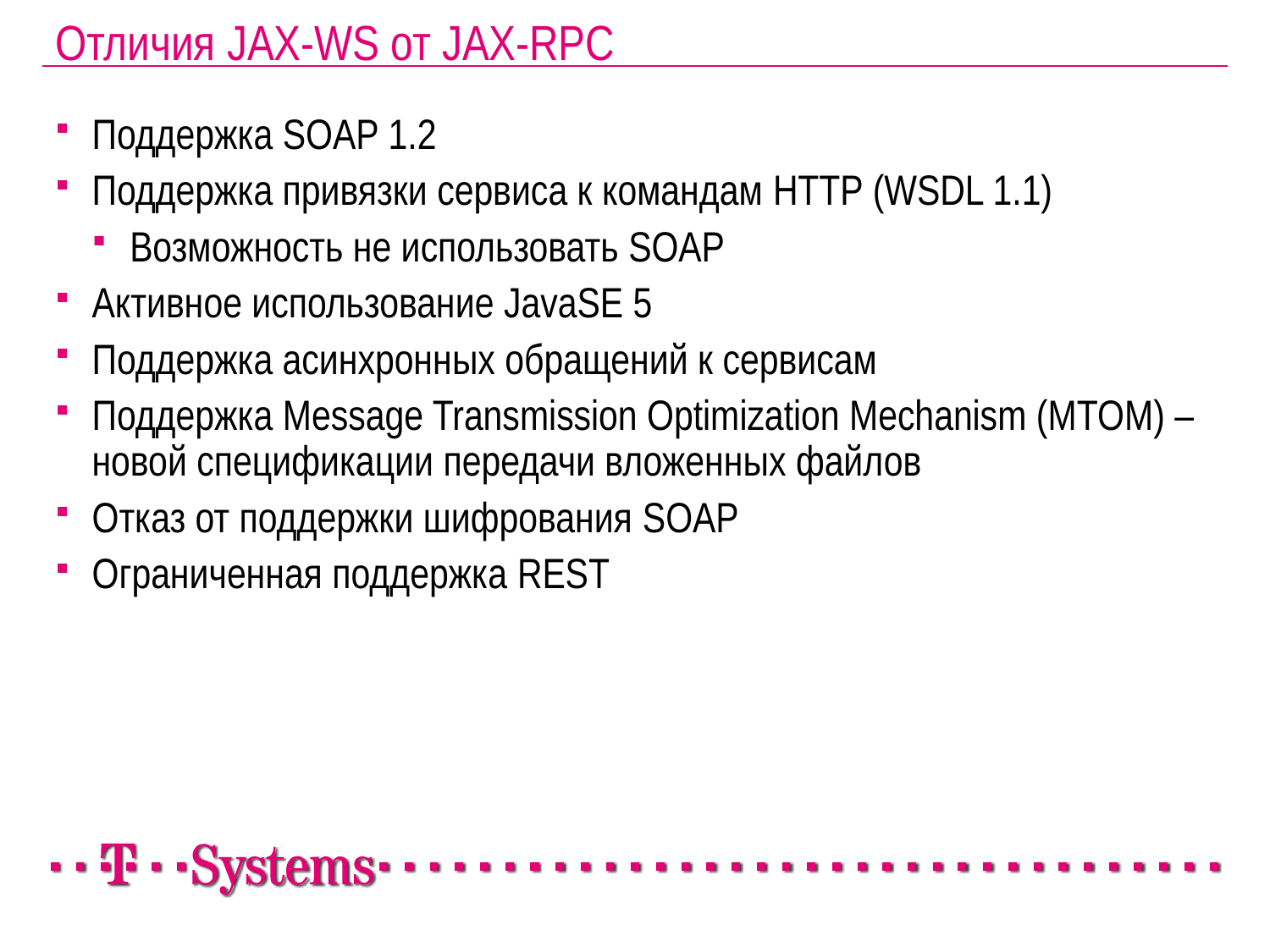

Отличия JAX-WS от JAX-RPC
Поддержка SOAP 1.2
Поддержка привязки сервиса к командам HTTP (WSDL 1.1)
Возможность не использовать SOAP
Активное использование JavaSE 5
Поддержка асинхронных обращений к сервисам
Поддержка Message Transmission Optimization Mechanism (MTOM) – новой спецификации передачи вложенных файлов
Отказ от поддержки шифрования SOAP
Ограниченная поддержка REST